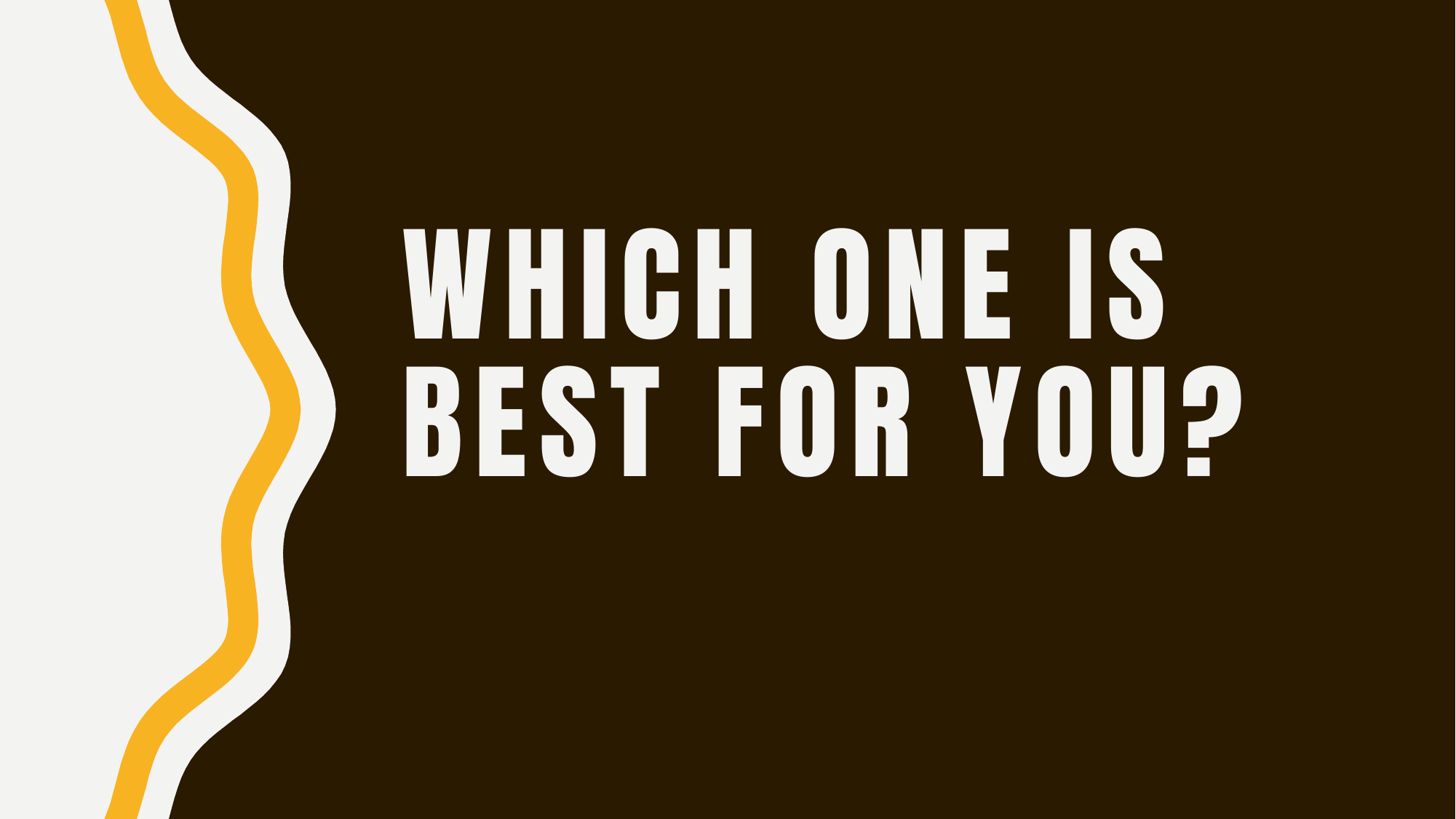

# Which one is Best for you?